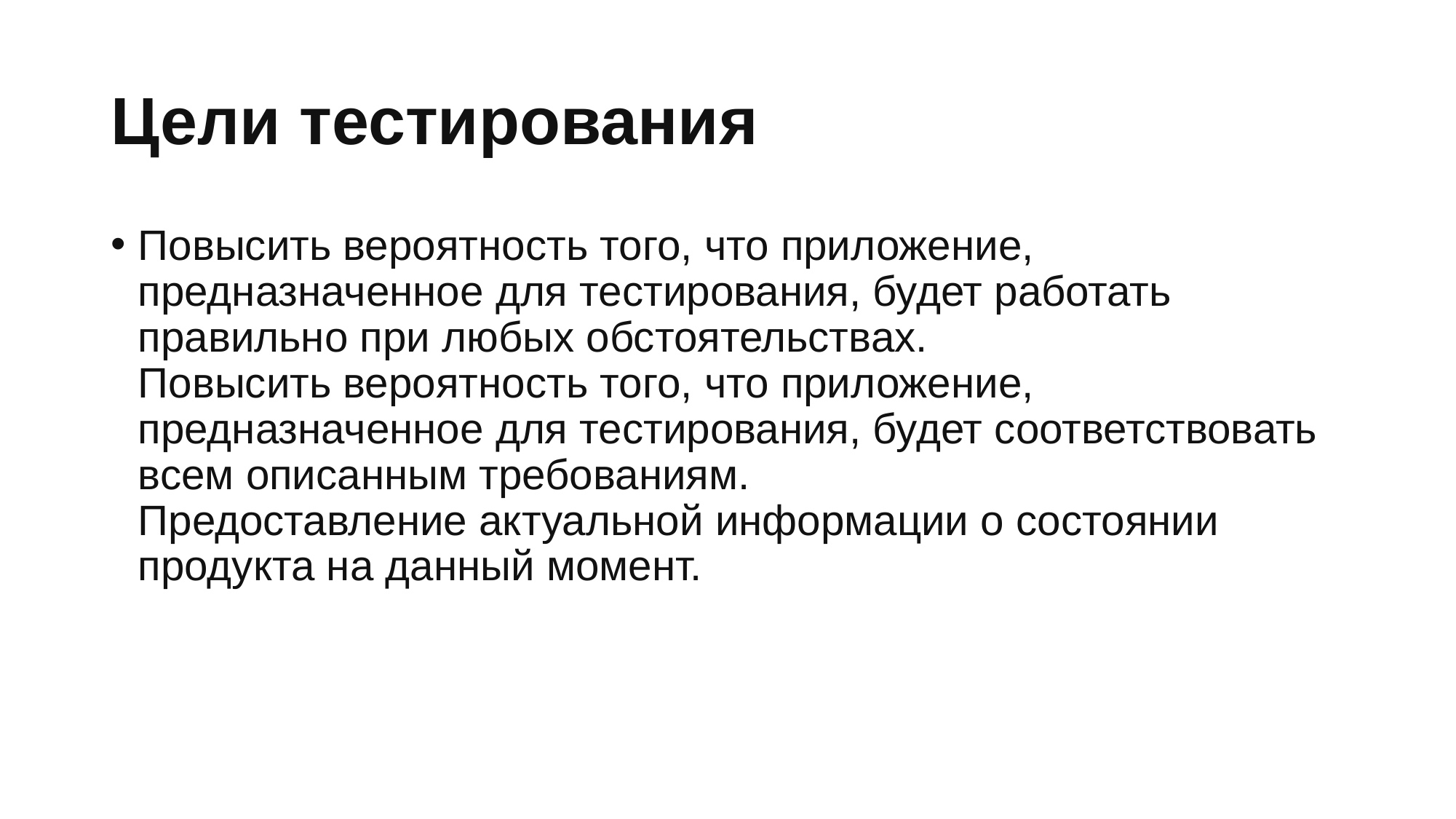

# Цели тестирования
Повысить вероятность того, что приложение, предназначенное для тестирования, будет работать правильно при любых обстоятельствах.
Повысить вероятность того, что приложение, предназначенное для тестирования, будет соответствовать всем описанным требованиям.
Предоставление актуальной информации о состоянии продукта на данный момент.